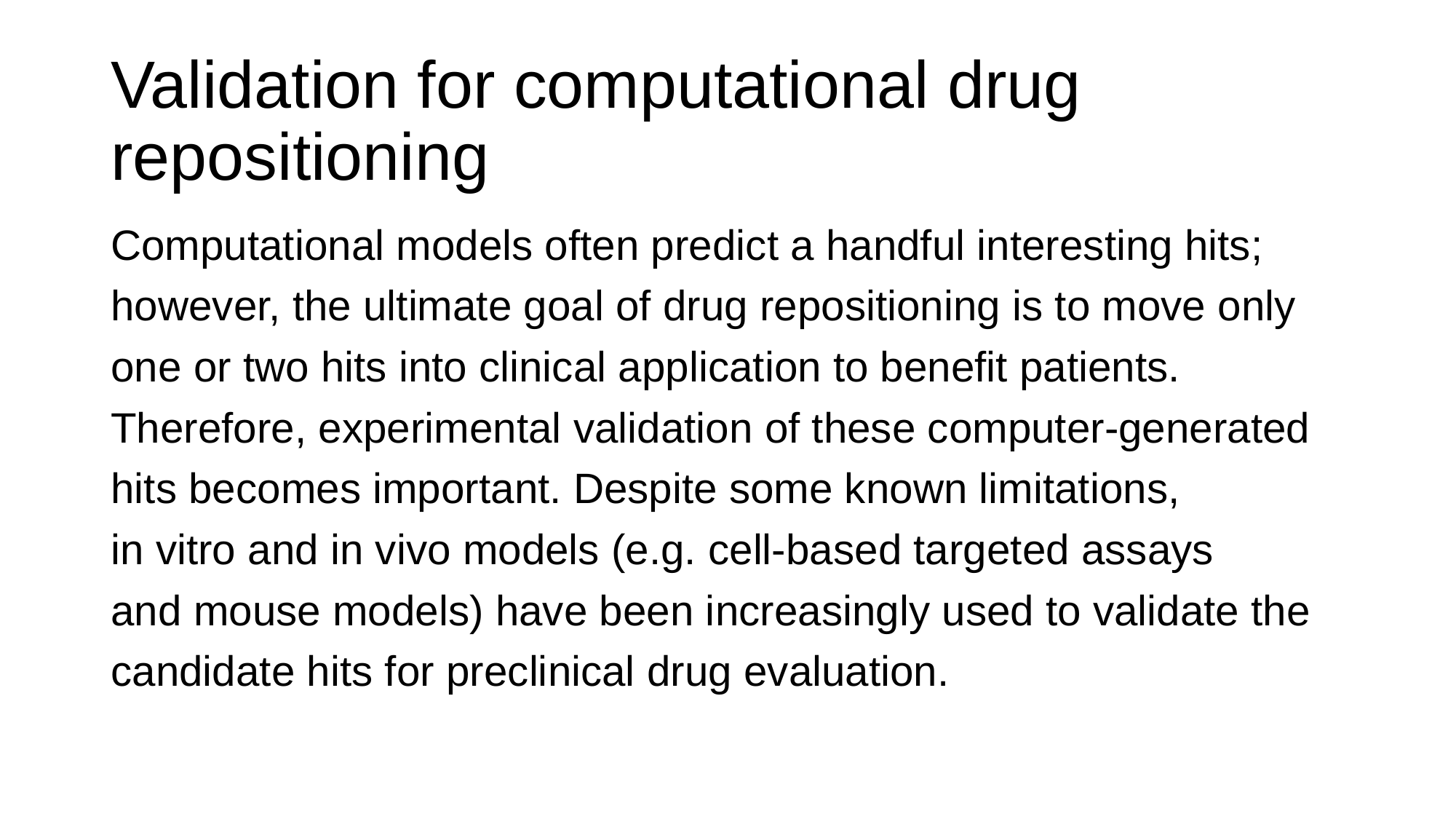

# Validation for computational drug repositioning
Computational models often predict a handful interesting hits;
however, the ultimate goal of drug repositioning is to move only
one or two hits into clinical application to benefit patients.
Therefore, experimental validation of these computer-generated
hits becomes important. Despite some known limitations,
in vitro and in vivo models (e.g. cell-based targeted assays
and mouse models) have been increasingly used to validate the
candidate hits for preclinical drug evaluation.